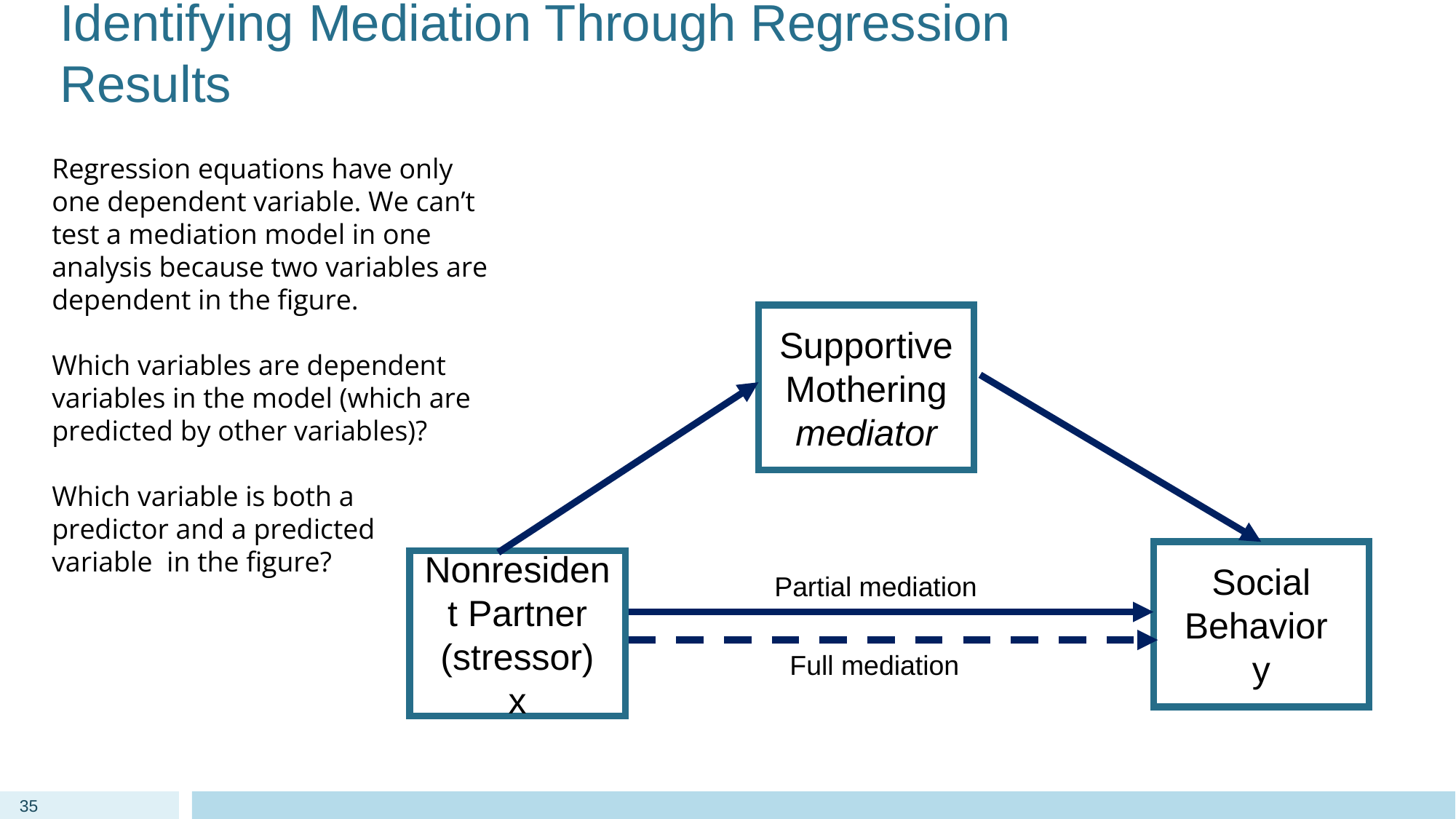

Identifying Mediation Through Regression Results
Regression equations have only one dependent variable. We can’t test a mediation model in one analysis because two variables are dependent in the figure.

Which variables are dependent variables in the model (which are predicted by other variables)?

Which variable is both a
predictor and a predicted
variable  in the figure?

Supportive Mothering
mediator
Social Behavior
y
Nonresident Partner
(stressor)
x
Partial mediation
Full mediation
35